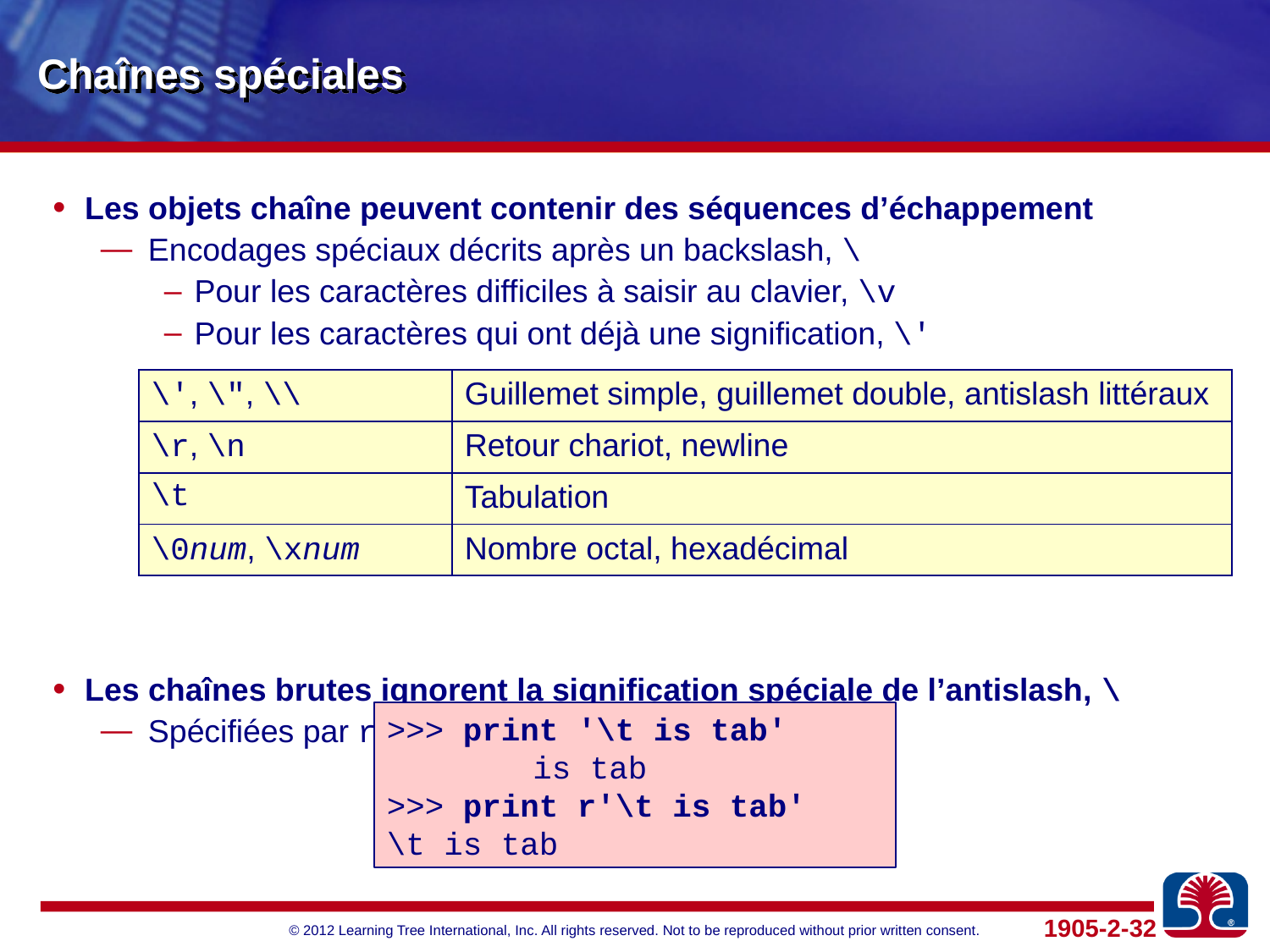

# Chaînes spéciales
Les objets chaîne peuvent contenir des séquences d’échappement
Encodages spéciaux décrits après un backslash, \
Pour les caractères difficiles à saisir au clavier, \v
Pour les caractères qui ont déjà une signification, \'

Les chaînes brutes ignorent la signification spéciale de l’antislash, \
Spécifiées par r avant le guillemet ouvrant
| \', \", \\ | Guillemet simple, guillemet double, antislash littéraux |
| --- | --- |
| \r, \n | Retour chariot, newline |
| \t | Tabulation |
| \0num, \xnum | Nombre octal, hexadécimal |
>>> print '\t is tab'
	 is tab
>>> print r'\t is tab'
\t is tab